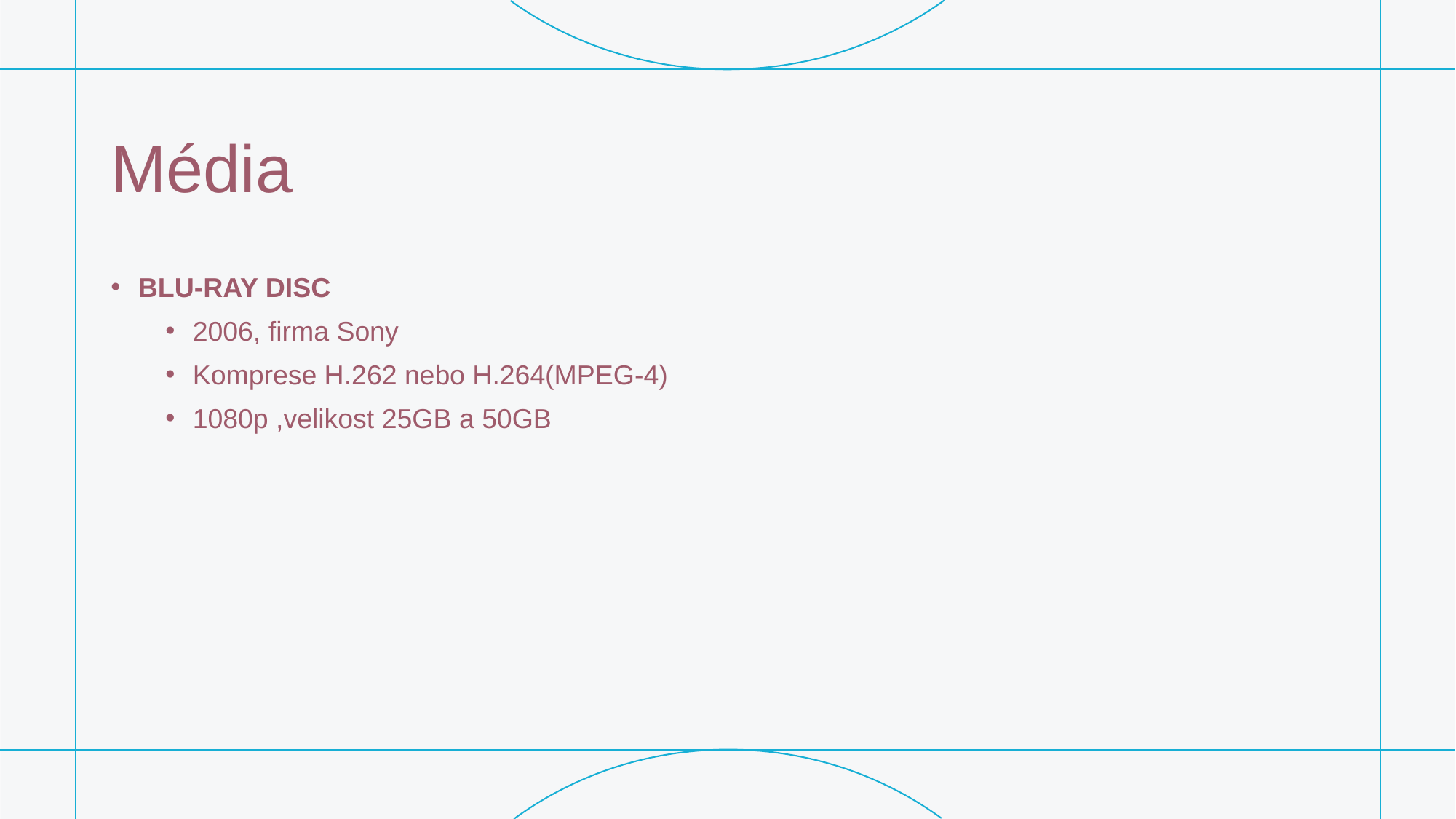

# Média
BLU-RAY DISC
2006, firma Sony
Komprese H.262 nebo H.264(MPEG-4)
1080p ,velikost 25GB a 50GB